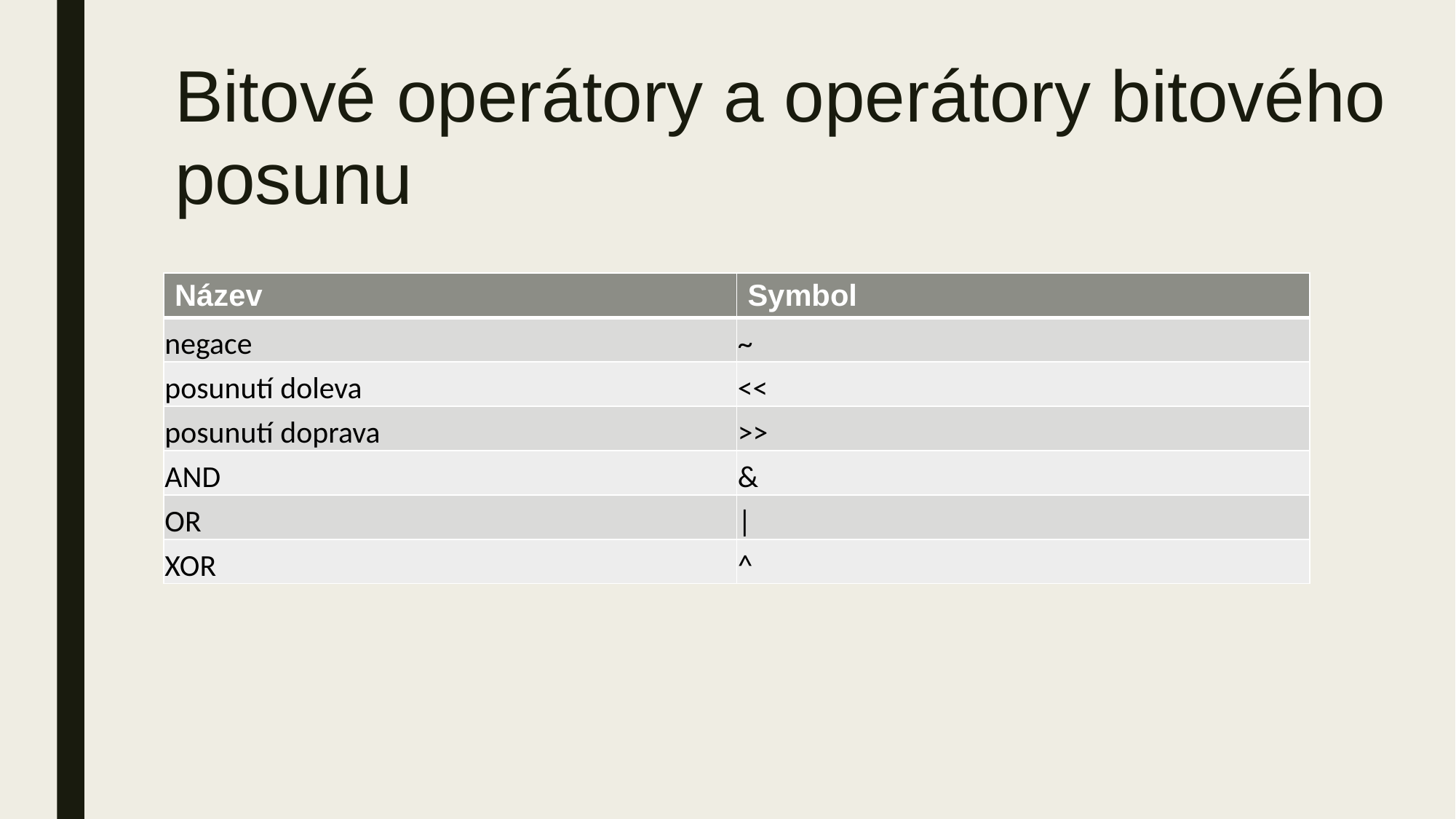

# Bitové operátory a operátory bitového posunu

| Název | Symbol |
| --- | --- |
| negace | ~ |
| posunutí doleva | << |
| posunutí doprava | >> |
| AND | & |
| OR | | |
| XOR | ^ |